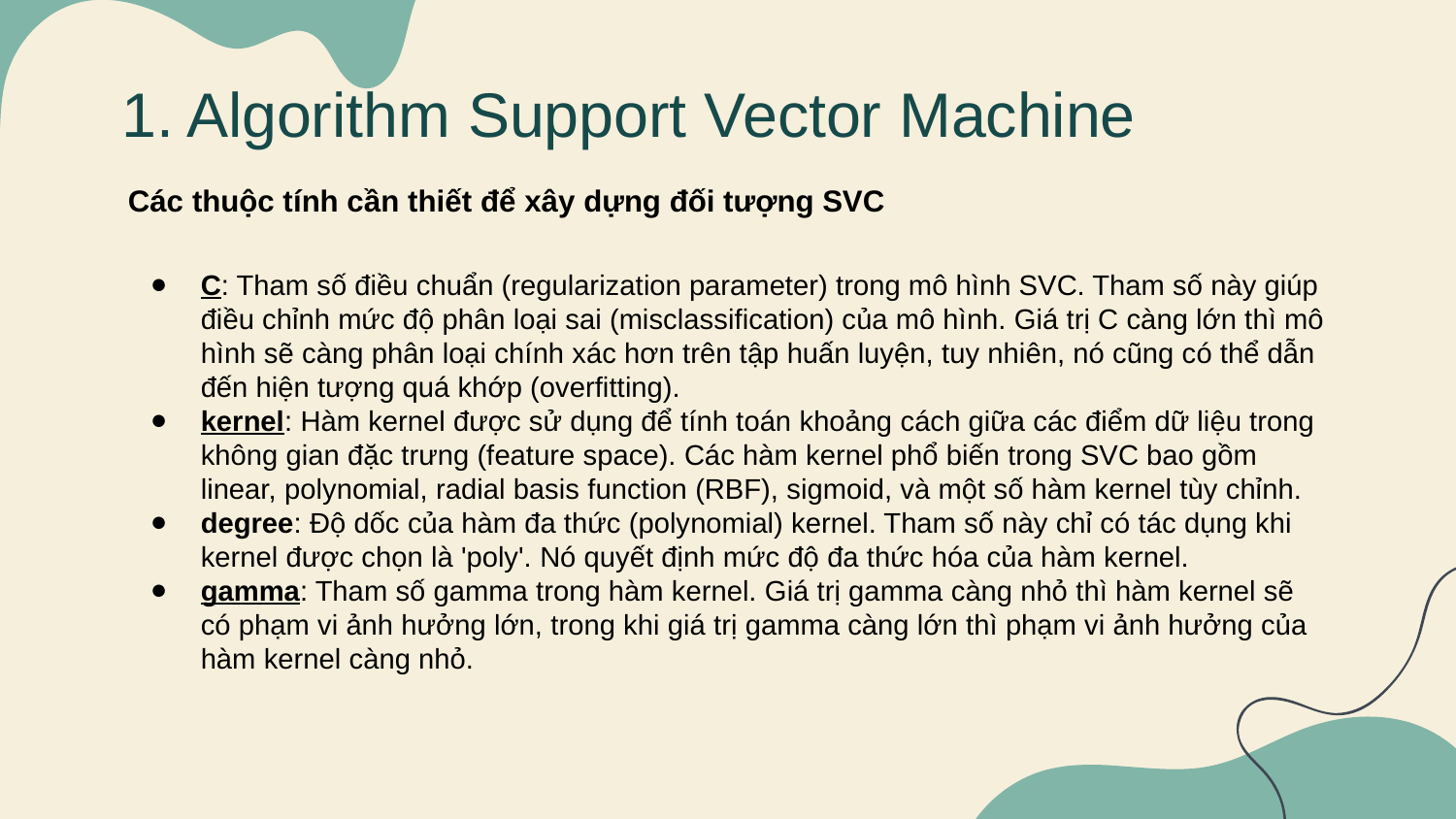

Algorithm Support Vector Machine

Các thuộc tính cần thiết để xây dựng đối tượng SVC
C: Tham số điều chuẩn (regularization parameter) trong mô hình SVC. Tham số này giúp điều chỉnh mức độ phân loại sai (misclassification) của mô hình. Giá trị C càng lớn thì mô hình sẽ càng phân loại chính xác hơn trên tập huấn luyện, tuy nhiên, nó cũng có thể dẫn đến hiện tượng quá khớp (overfitting).
kernel: Hàm kernel được sử dụng để tính toán khoảng cách giữa các điểm dữ liệu trong không gian đặc trưng (feature space). Các hàm kernel phổ biến trong SVC bao gồm linear, polynomial, radial basis function (RBF), sigmoid, và một số hàm kernel tùy chỉnh.
degree: Độ dốc của hàm đa thức (polynomial) kernel. Tham số này chỉ có tác dụng khi kernel được chọn là 'poly'. Nó quyết định mức độ đa thức hóa của hàm kernel.
gamma: Tham số gamma trong hàm kernel. Giá trị gamma càng nhỏ thì hàm kernel sẽ có phạm vi ảnh hưởng lớn, trong khi giá trị gamma càng lớn thì phạm vi ảnh hưởng của hàm kernel càng nhỏ.